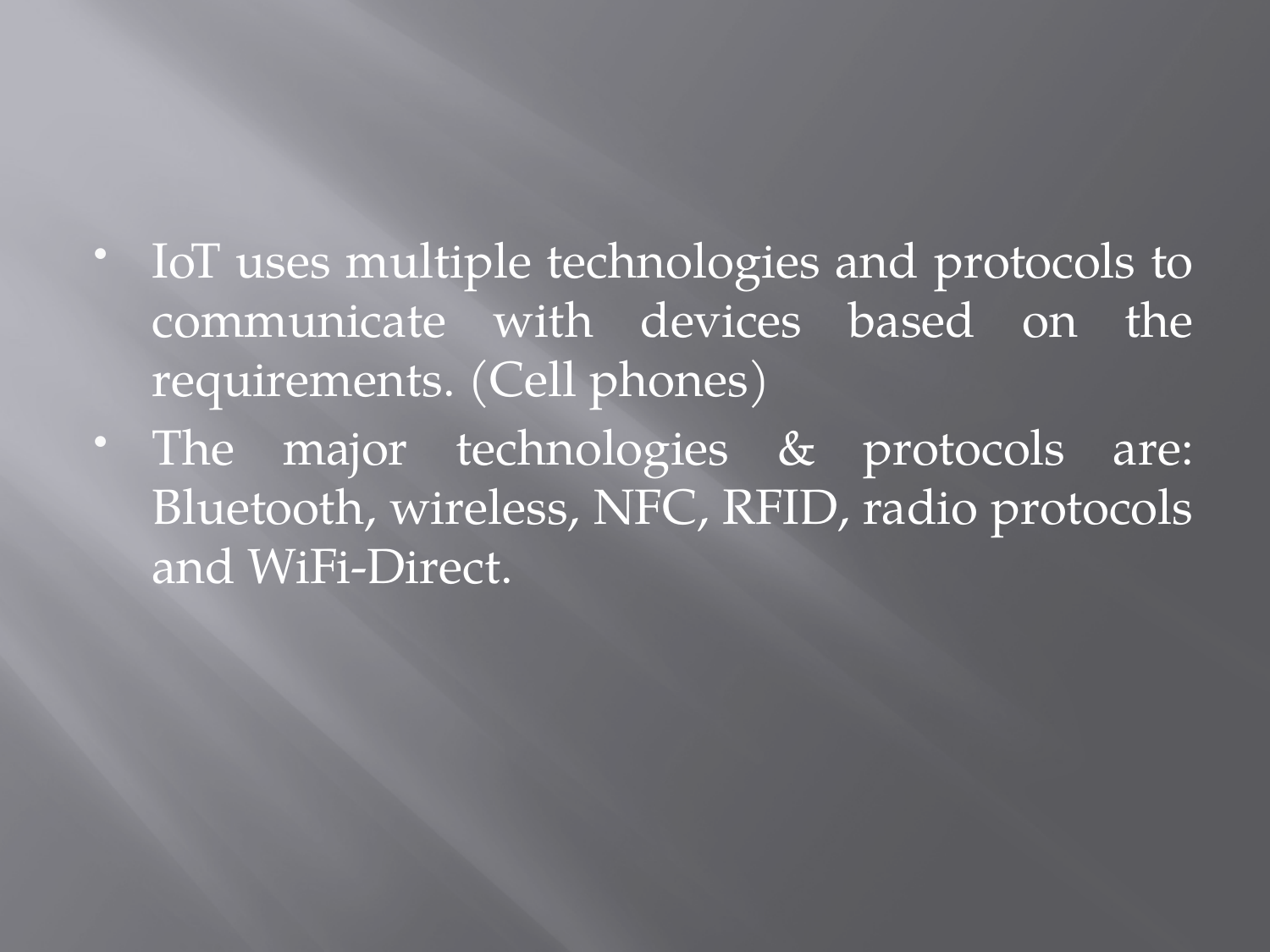

#
IoT uses multiple technologies and protocols to communicate with devices based on the requirements. (Cell phones)
The major technologies & protocols are: Bluetooth, wireless, NFC, RFID, radio protocols and WiFi-Direct.